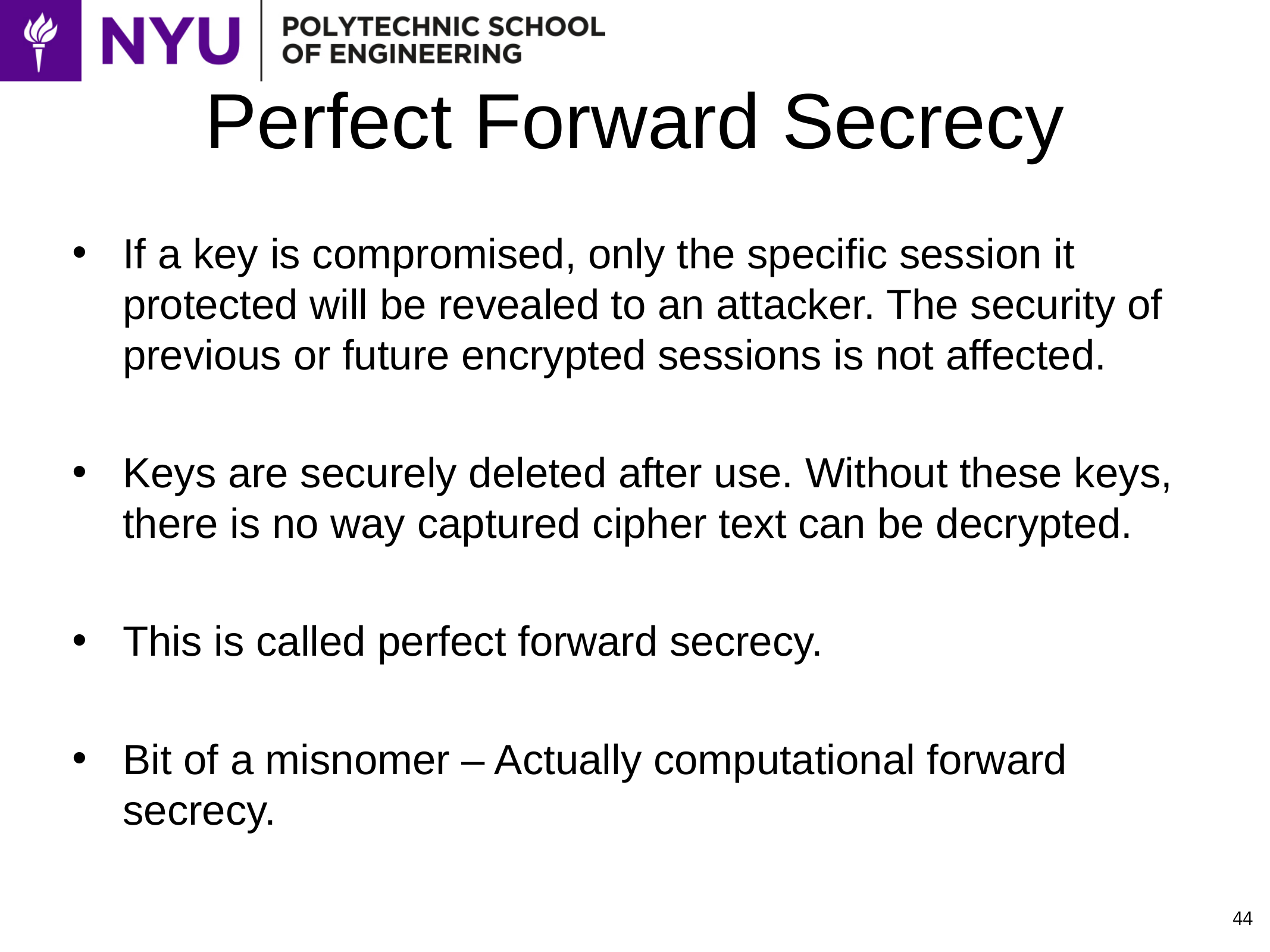

# Perfect Forward Secrecy
If a key is compromised, only the specific session it protected will be revealed to an attacker. The security of previous or future encrypted sessions is not affected.

Keys are securely deleted after use. Without these keys, there is no way captured cipher text can be decrypted.

This is called perfect forward secrecy.

Bit of a misnomer – Actually computational forward secrecy.
44